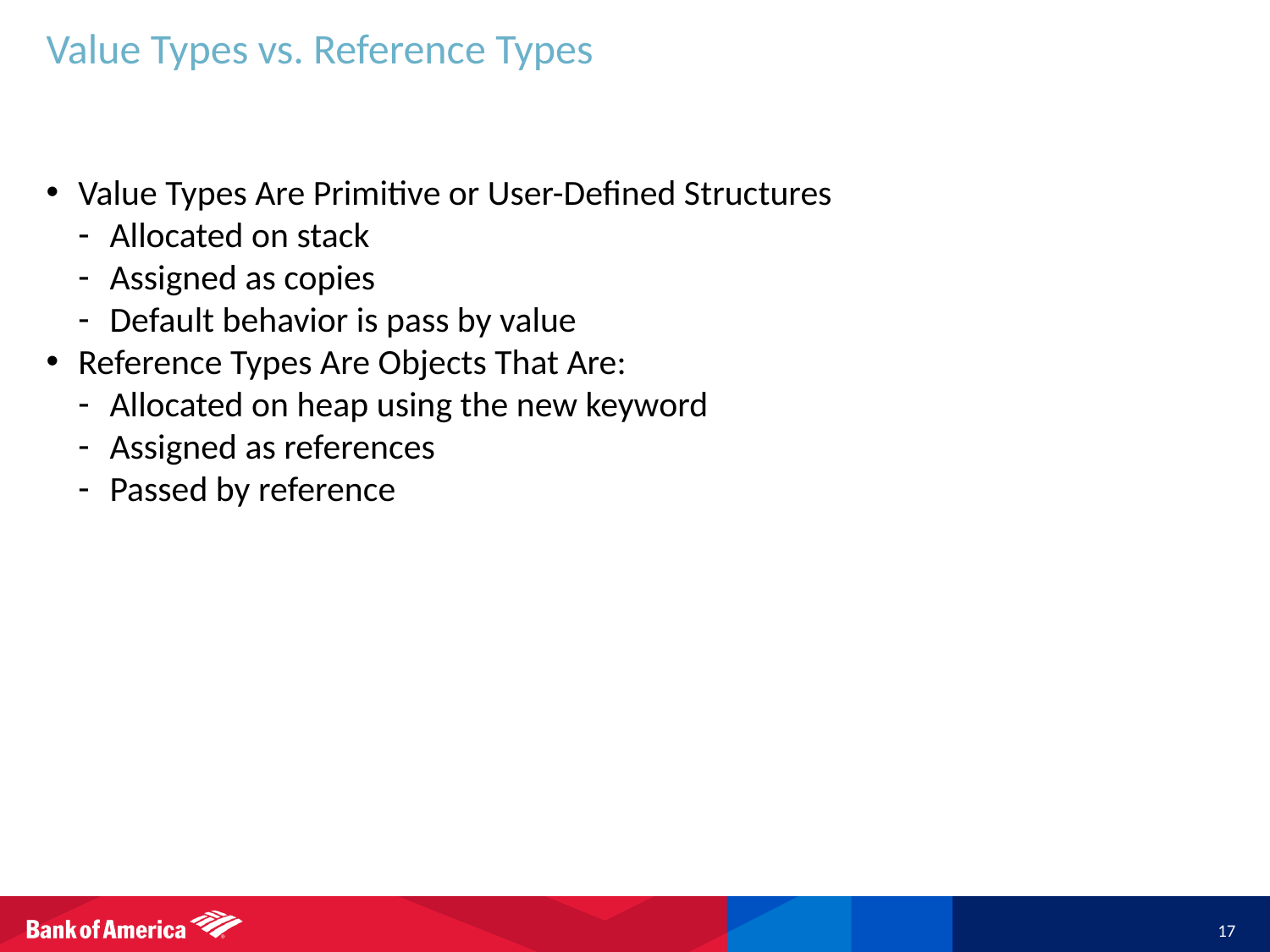

# Value Types vs. Reference Types
Value Types Are Primitive or User-Defined Structures
Allocated on stack
Assigned as copies
Default behavior is pass by value
Reference Types Are Objects That Are:
Allocated on heap using the new keyword
Assigned as references
Passed by reference
17